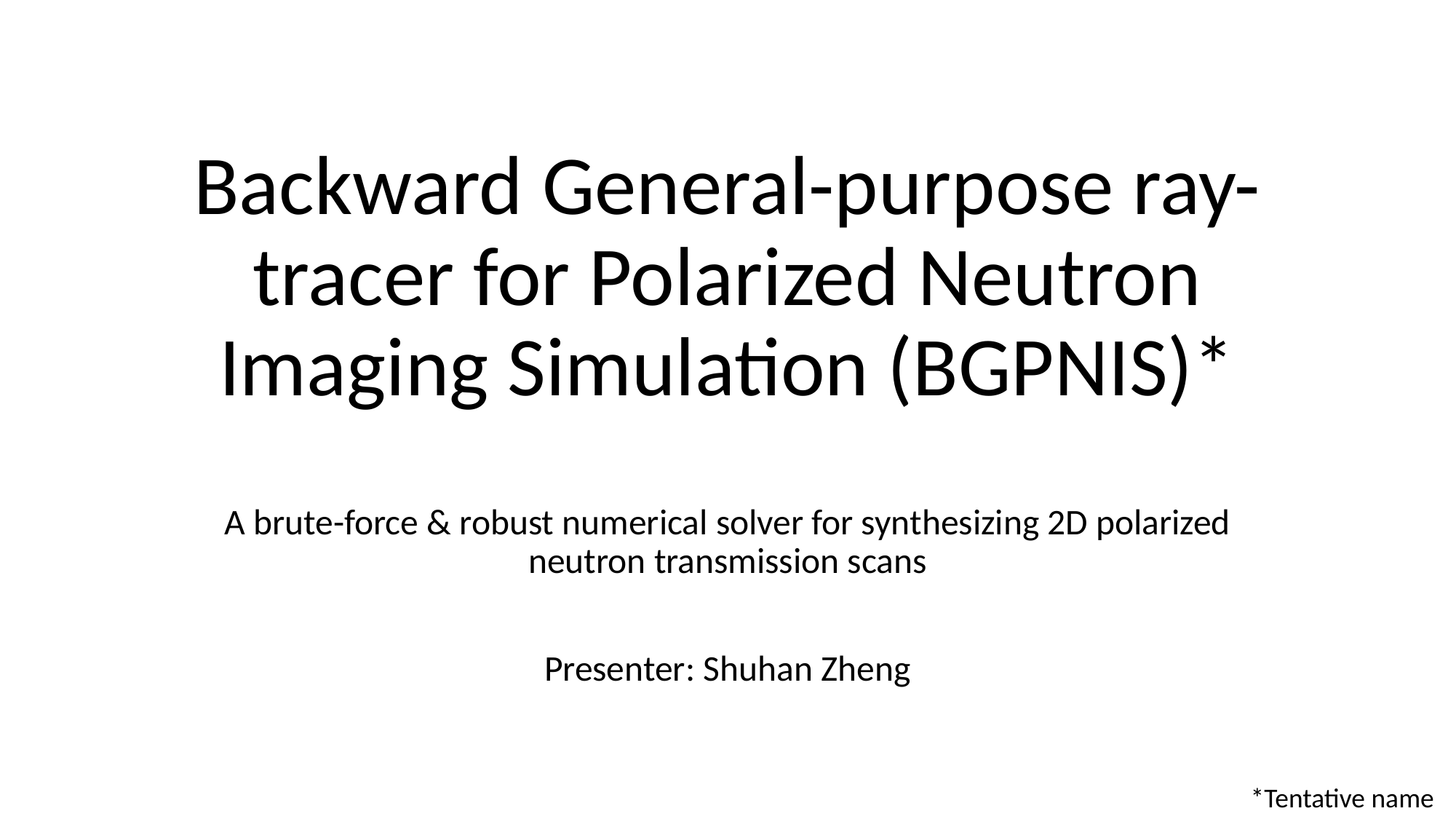

# Backward General-purpose ray-tracer for Polarized Neutron Imaging Simulation (BGPNIS)*
A brute-force & robust numerical solver for synthesizing 2D polarized neutron transmission scans

Presenter: Shuhan Zheng
*Tentative name